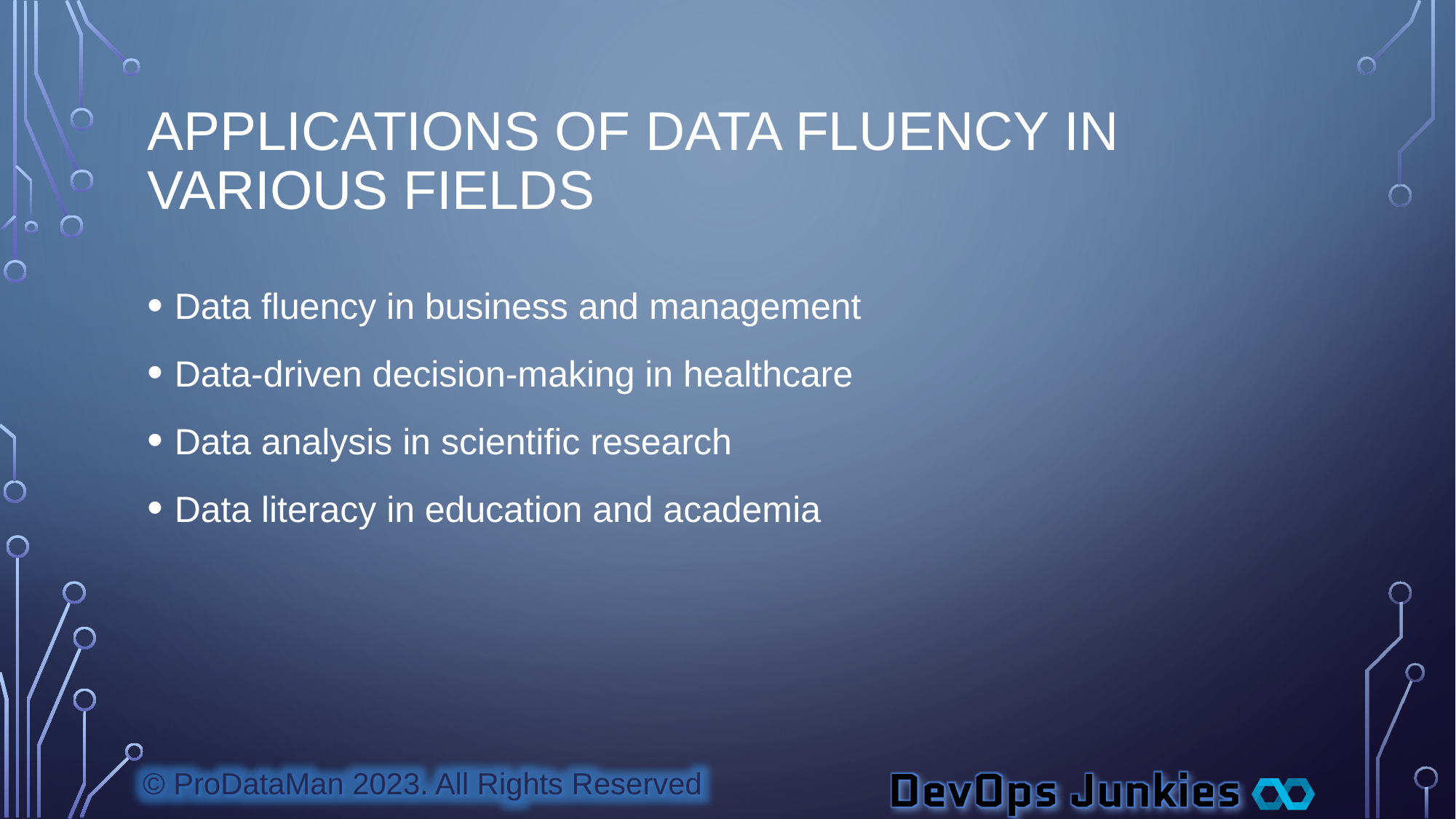

# Applications of Data Fluency in Various Fields
Data fluency in business and management
Data-driven decision-making in healthcare
Data analysis in scientific research
Data literacy in education and academia